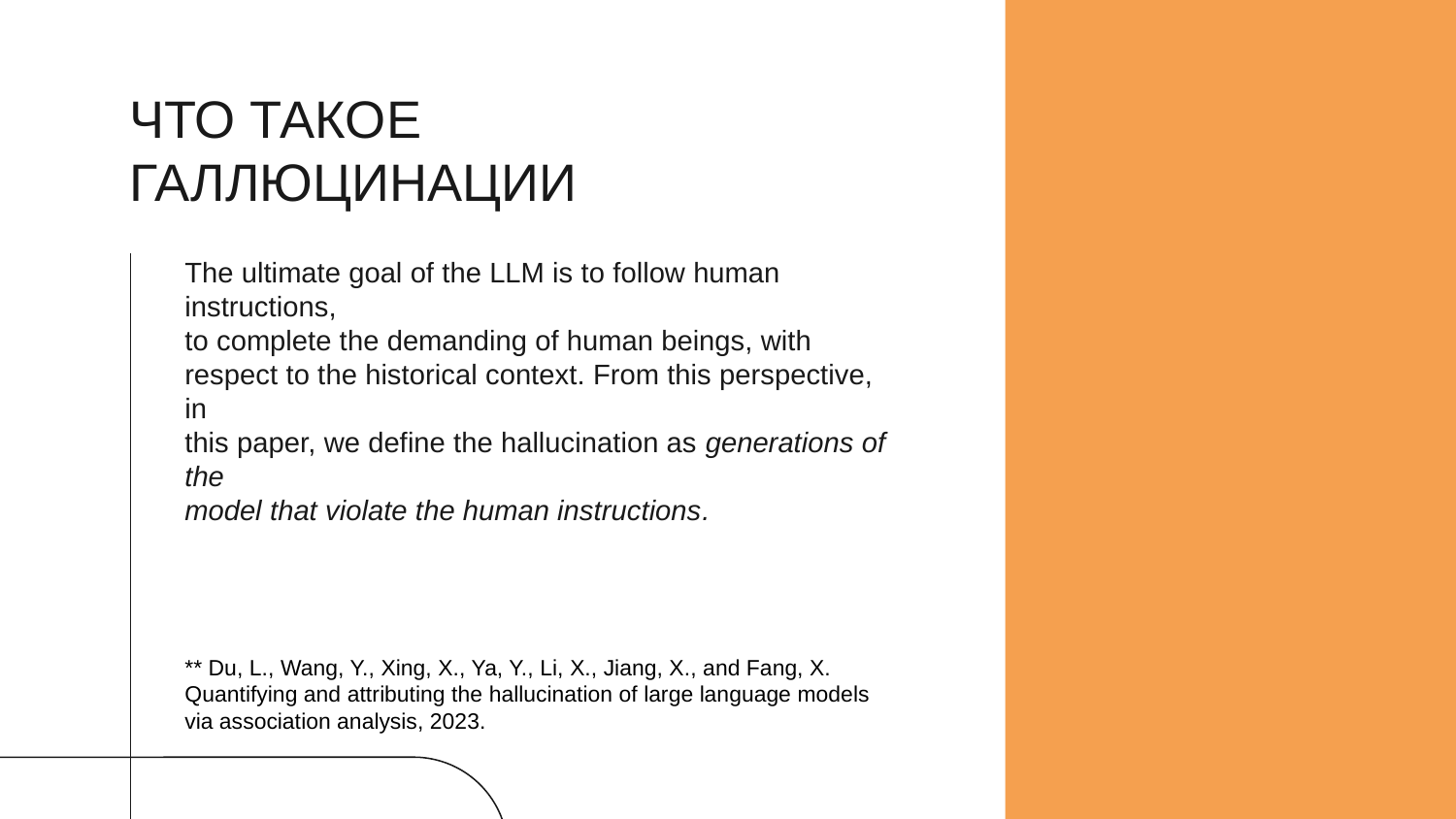

# ЧТО ТАКОЕ ГАЛЛЮЦИНАЦИИ
The ultimate goal of the LLM is to follow human instructions,
to complete the demanding of human beings, with
respect to the historical context. From this perspective, in
this paper, we define the hallucination as generations of the
model that violate the human instructions.
** Du, L., Wang, Y., Xing, X., Ya, Y., Li, X., Jiang, X., and Fang, X. Quantifying and attributing the hallucination of large language models via association analysis, 2023.